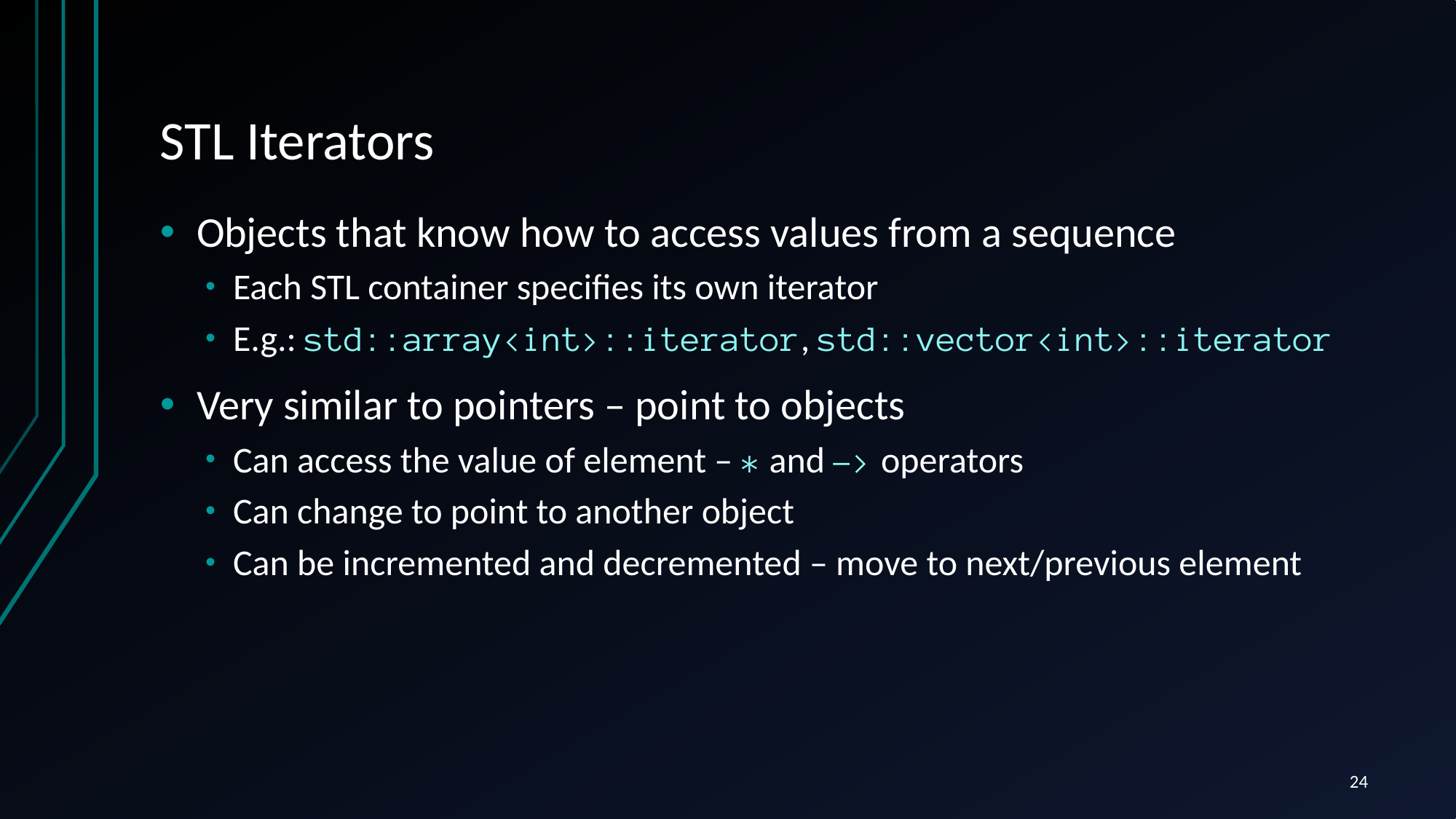

# STL Iterators
Objects that know how to access values from a sequence
Each STL container specifies its own iterator
E.g.: std::array<int>::iterator, std::vector<int>::iterator
Very similar to pointers – point to objects
Can access the value of element – * and -> operators
Can change to point to another object
Can be incremented and decremented – move to next/previous element
24